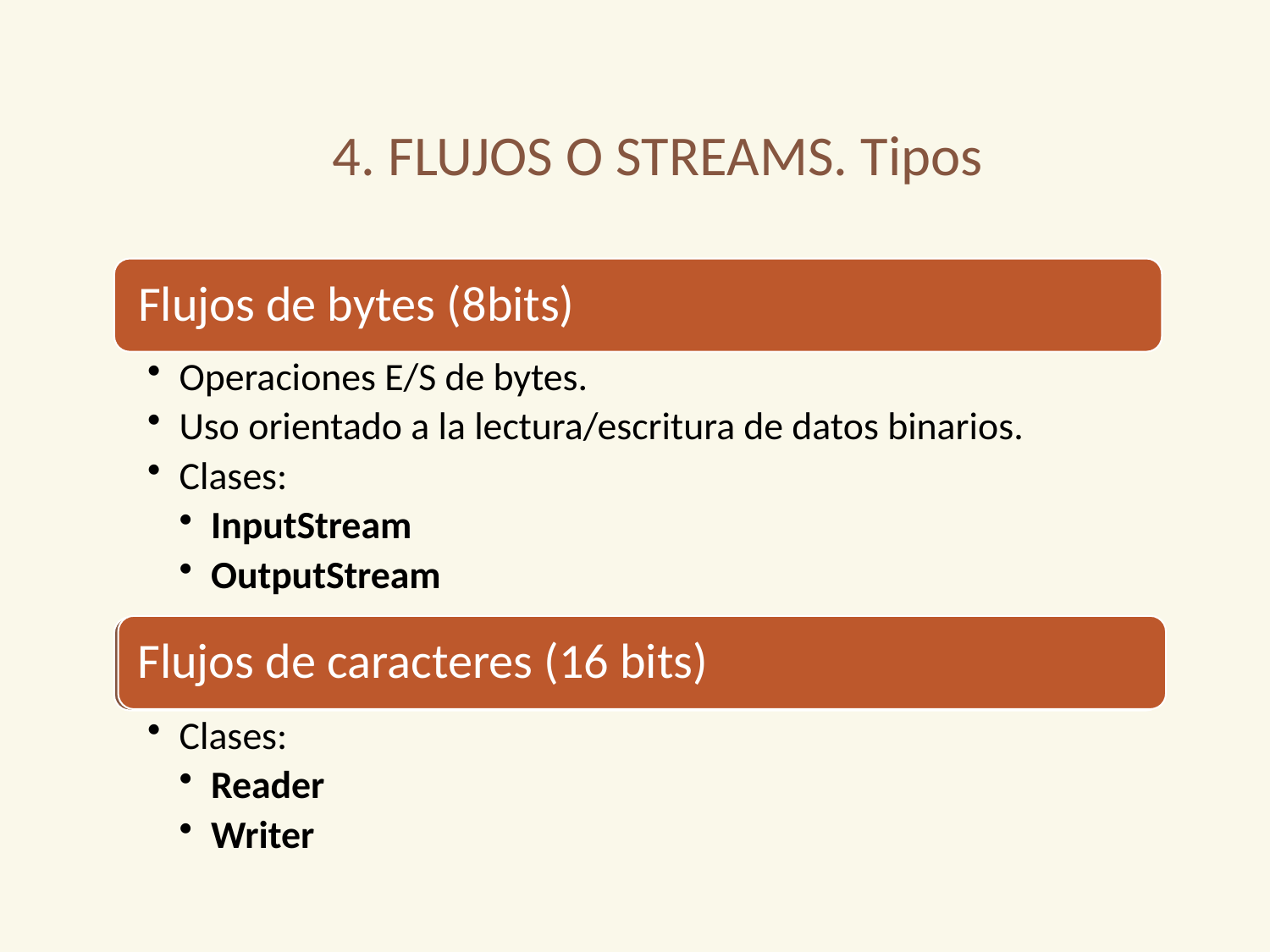

6
# 4. FLUJOS O STREAMS. Tipos
Flujos de bytes (8bits)
Operaciones E/S de bytes.
Uso orientado a la lectura/escritura de datos binarios.
Clases:
InputStream
OutputStream
Operaciones E/S de caracteres.
Clases:
Reader
Writer

Flujos de caracteres (16 bits)